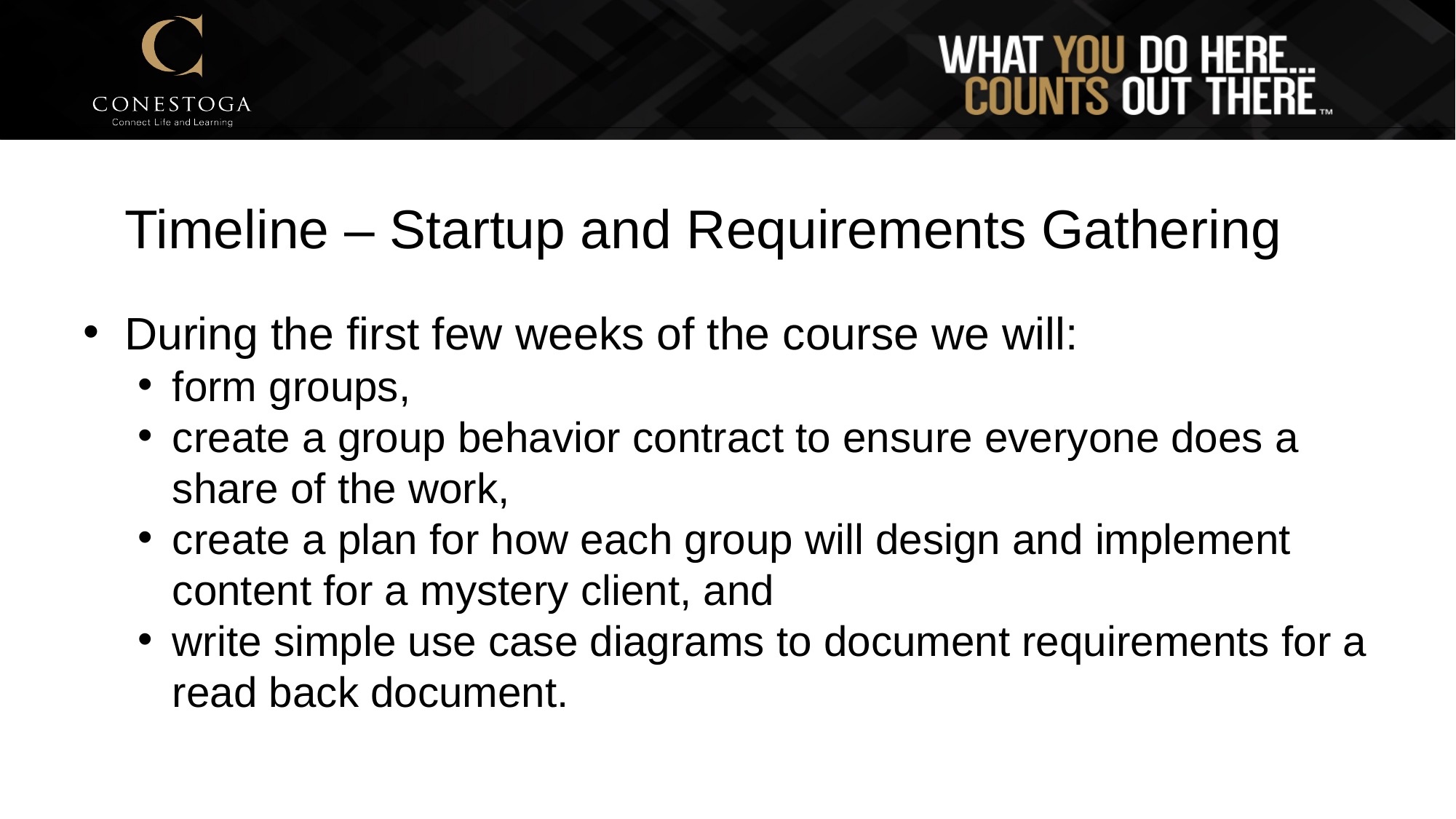

# Timeline – Startup and Requirements Gathering
During the first few weeks of the course we will:
form groups,
create a group behavior contract to ensure everyone does a share of the work,
create a plan for how each group will design and implement content for a mystery client, and
write simple use case diagrams to document requirements for a read back document.